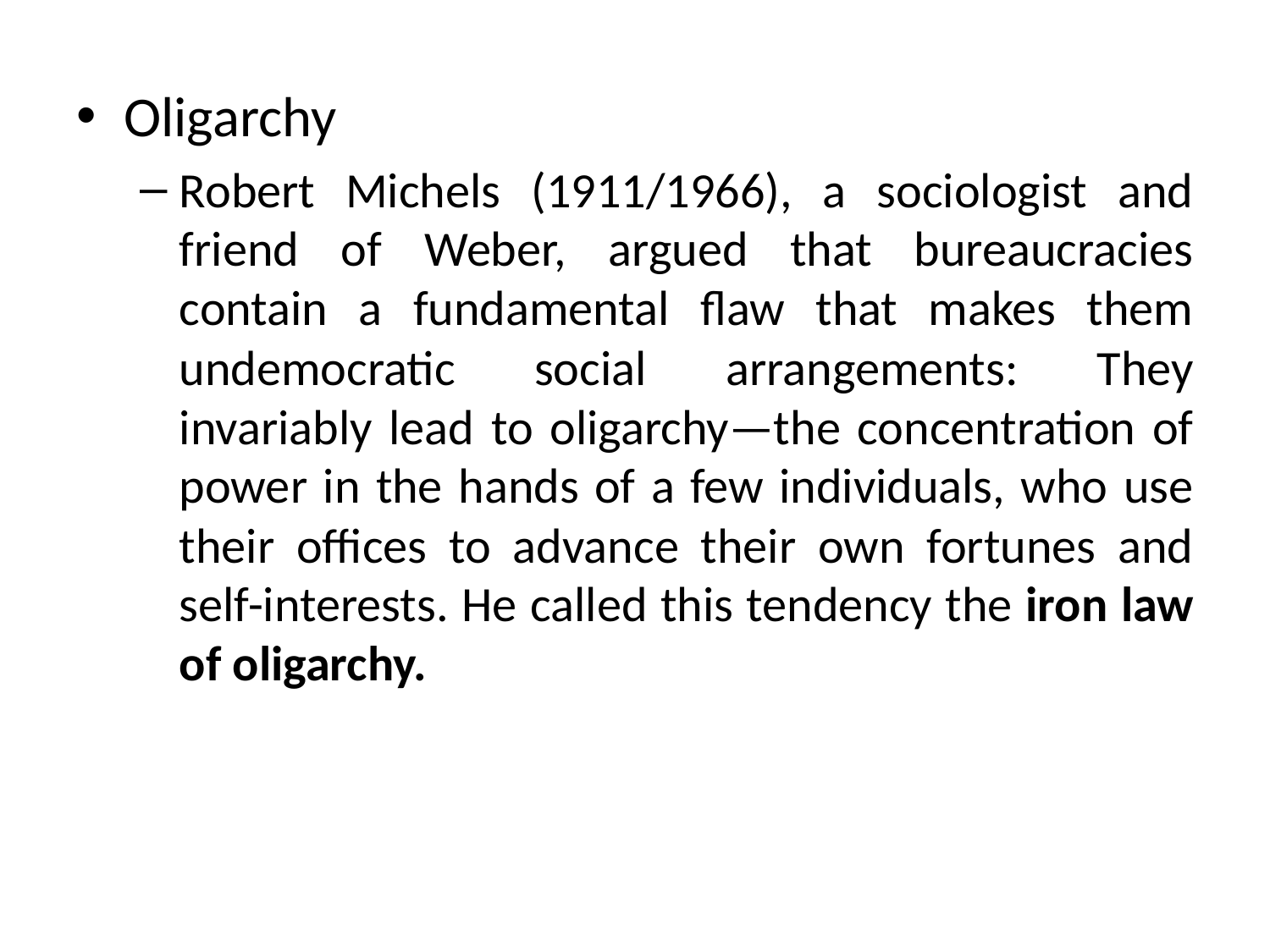

Oligarchy
Robert Michels (1911/1966), a sociologist and friend of Weber, argued that bureaucracies contain a fundamental flaw that makes them undemocratic social arrangements: They invariably lead to oligarchy—the concentration of power in the hands of a few individuals, who use their offices to advance their own fortunes and self-interests. He called this tendency the iron law of oligarchy.